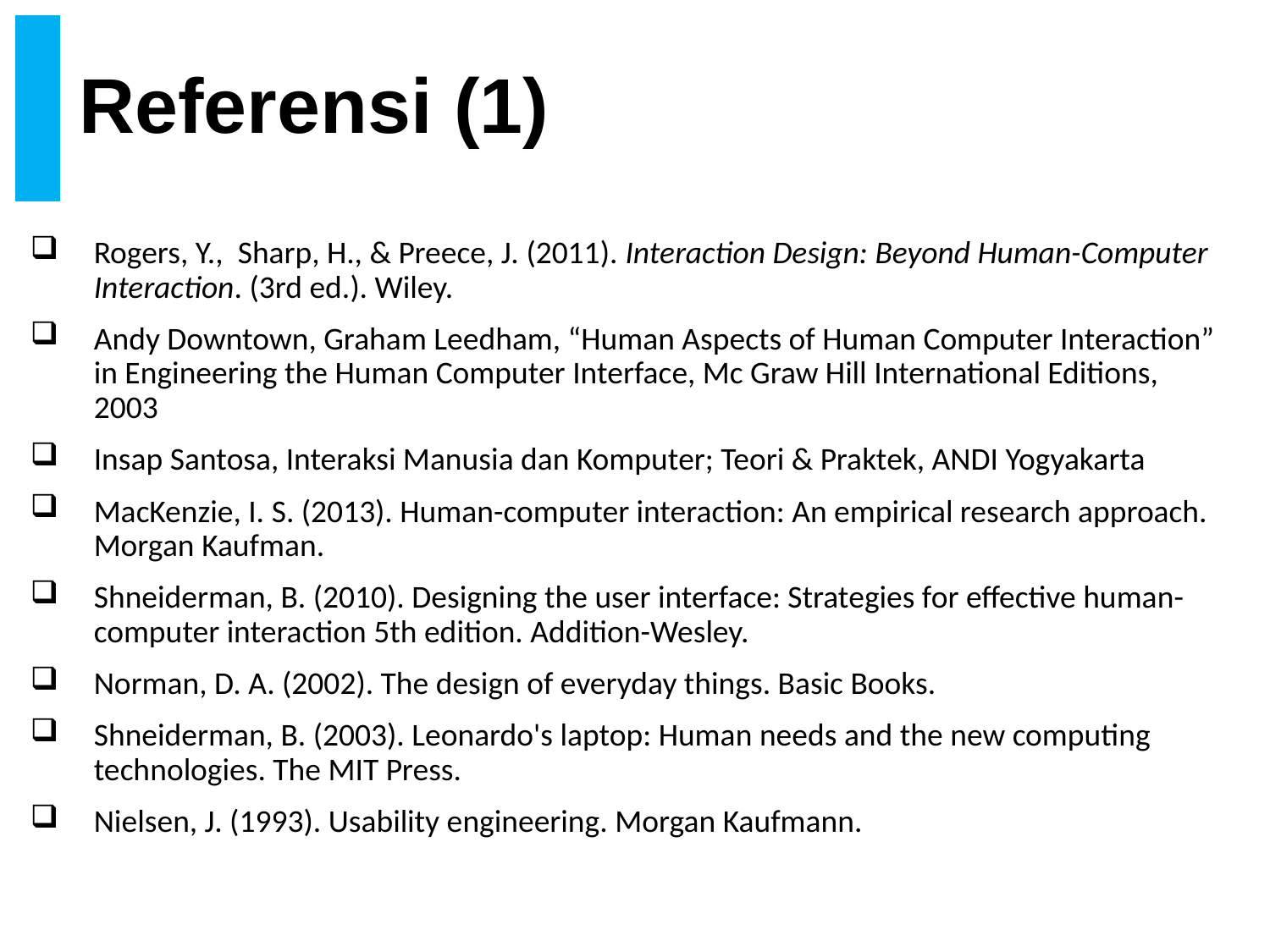

# Referensi (1)
Rogers, Y.,  Sharp, H., & Preece, J. (2011). Interaction Design: Beyond Human-Computer Interaction. (3rd ed.). Wiley.
Andy Downtown, Graham Leedham, “Human Aspects of Human Computer Interaction” in Engineering the Human Computer Interface, Mc Graw Hill International Editions, 2003
Insap Santosa, Interaksi Manusia dan Komputer; Teori & Praktek, ANDI Yogyakarta
MacKenzie, I. S. (2013). Human-computer interaction: An empirical research approach. Morgan Kaufman.
Shneiderman, B. (2010). Designing the user interface: Strategies for effective human-computer interaction 5th edition. Addition-Wesley.
Norman, D. A. (2002). The design of everyday things. Basic Books.
Shneiderman, B. (2003). Leonardo's laptop: Human needs and the new computing technologies. The MIT Press.
Nielsen, J. (1993). Usability engineering. Morgan Kaufmann.